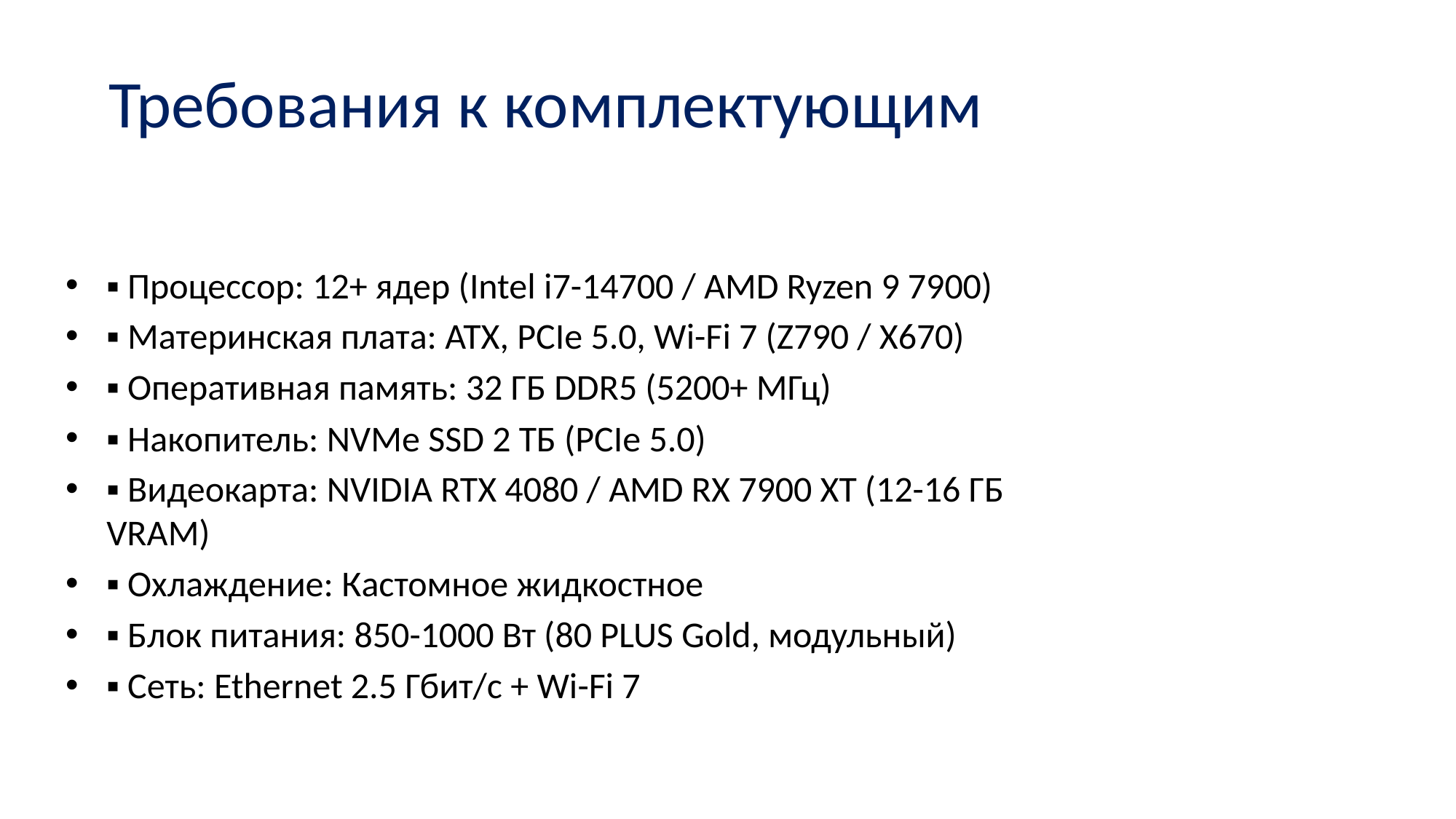

# Требования к комплектующим

▪ Процессор: 12+ ядер (Intel i7-14700 / AMD Ryzen 9 7900)
▪ Материнская плата: ATX, PCIe 5.0, Wi-Fi 7 (Z790 / X670)
▪ Оперативная память: 32 ГБ DDR5 (5200+ МГц)
▪ Накопитель: NVMe SSD 2 ТБ (PCIe 5.0)
▪ Видеокарта: NVIDIA RTX 4080 / AMD RX 7900 XT (12-16 ГБ VRAM)
▪ Охлаждение: Кастомное жидкостное
▪ Блок питания: 850-1000 Вт (80 PLUS Gold, модульный)
▪ Сеть: Ethernet 2.5 Гбит/с + Wi-Fi 7